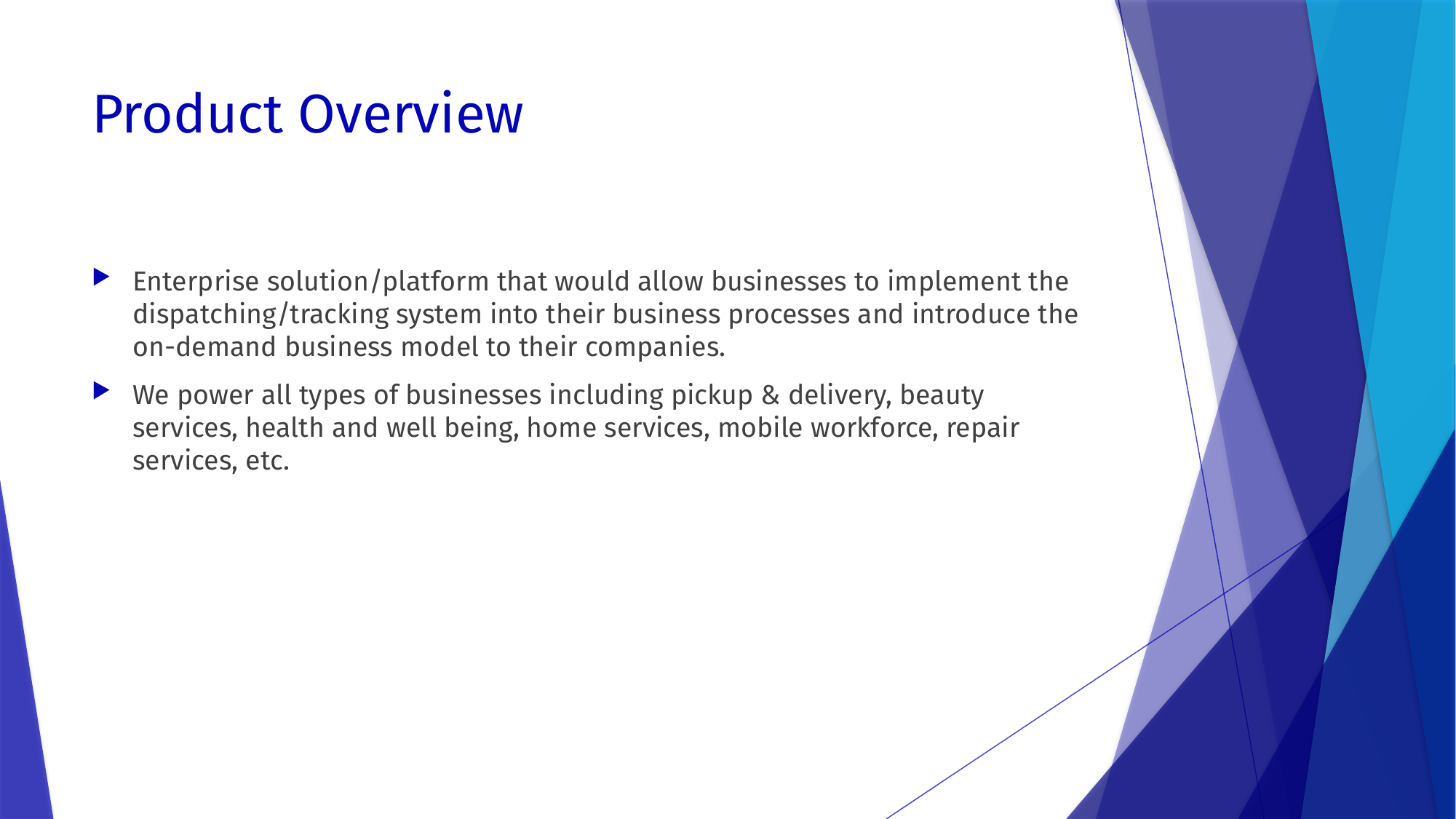

# Product Overview
Enterprise solution/platform that would allow businesses to implement the dispatching/tracking system into their business processes and introduce the on-demand business model to their companies.
We power all types of businesses including pickup & delivery, beauty services, health and well being, home services, mobile workforce, repair services, etc.